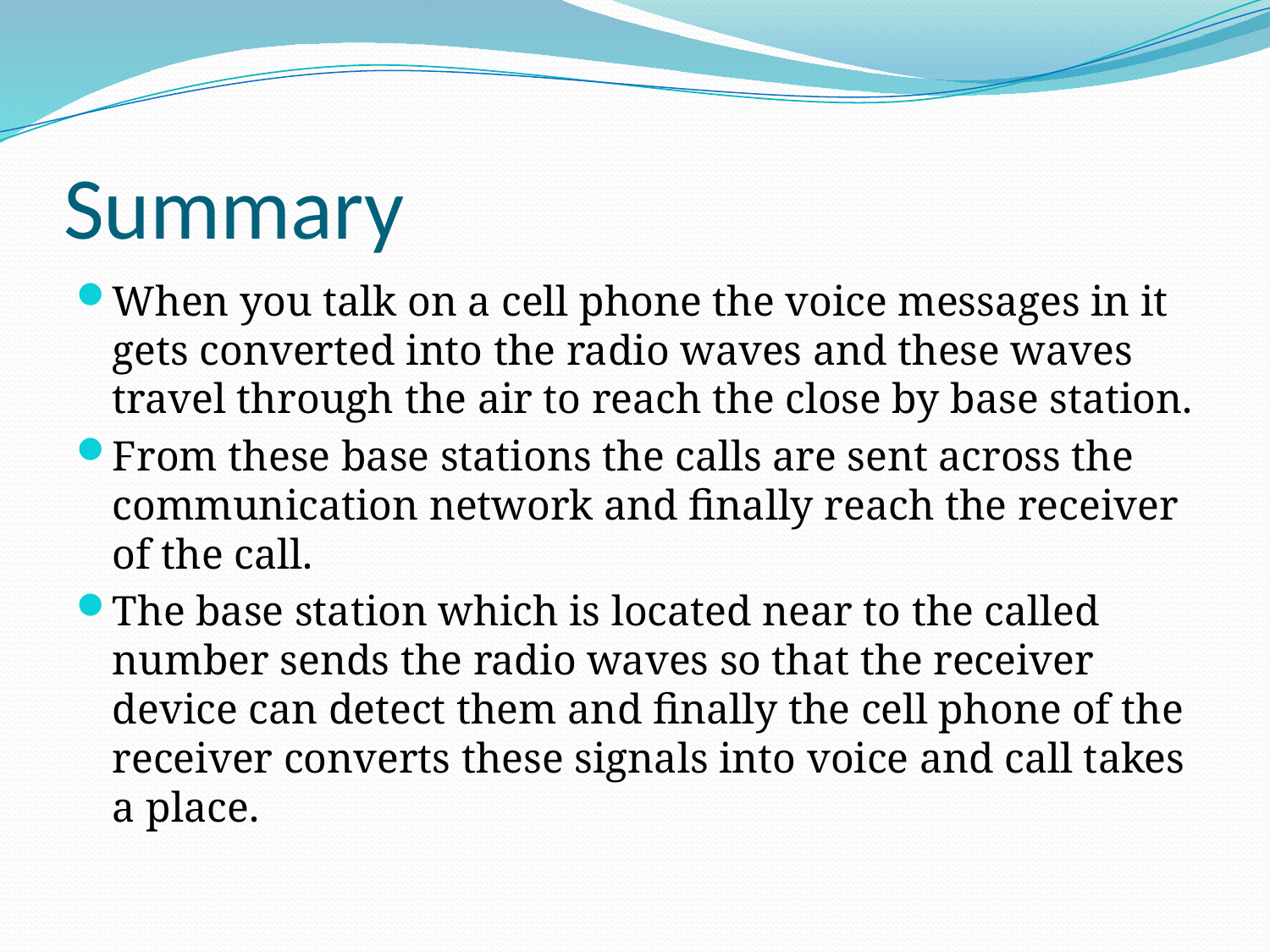

# Summary
When you talk on a cell phone the voice messages in it gets converted into the radio waves and these waves travel through the air to reach the close by base station.
From these base stations the calls are sent across the communication network and finally reach the receiver of the call.
The base station which is located near to the called number sends the radio waves so that the receiver device can detect them and finally the cell phone of the receiver converts these signals into voice and call takes a place.